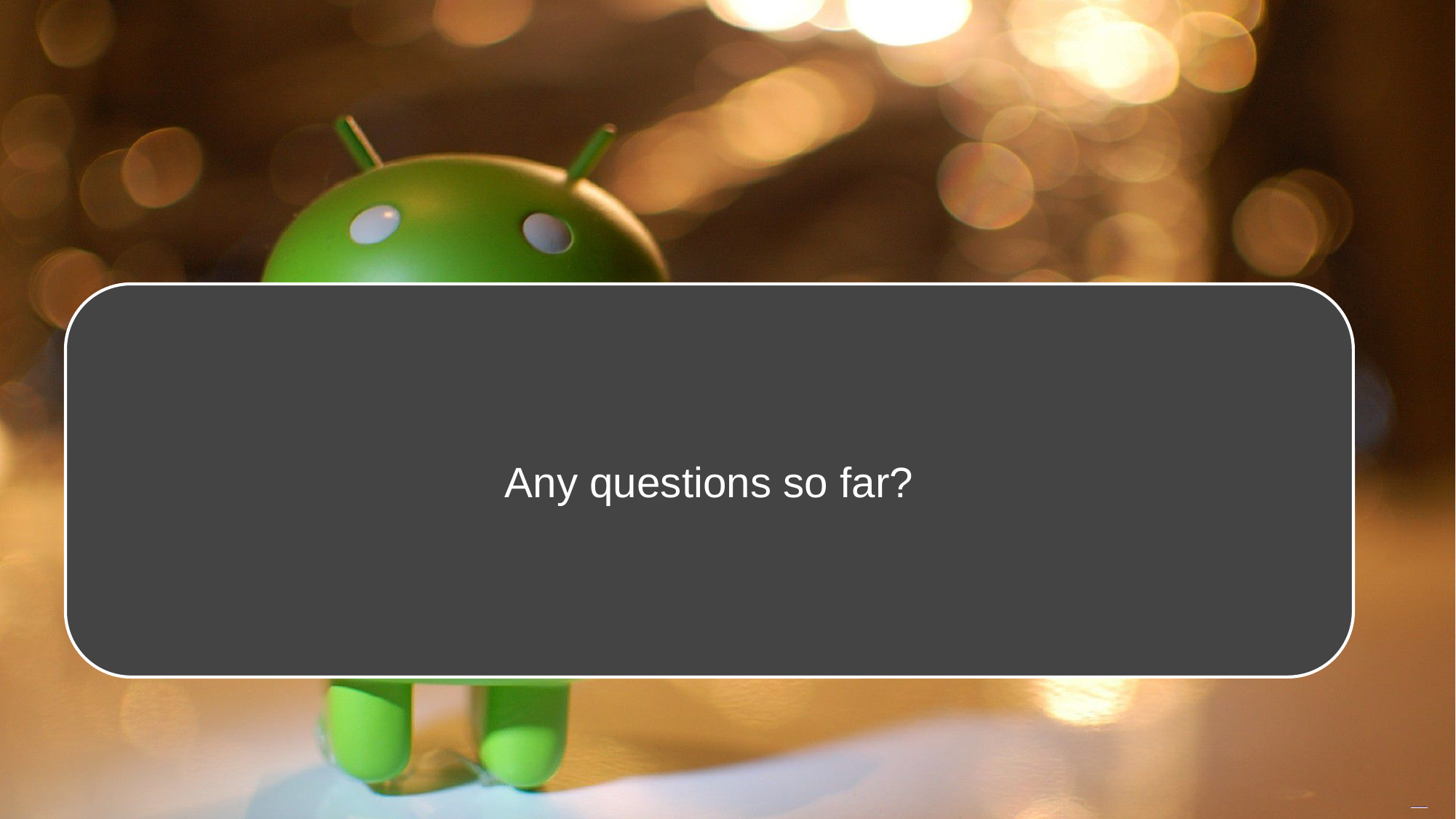

Any questions so far?
Free PowerPoint Templates